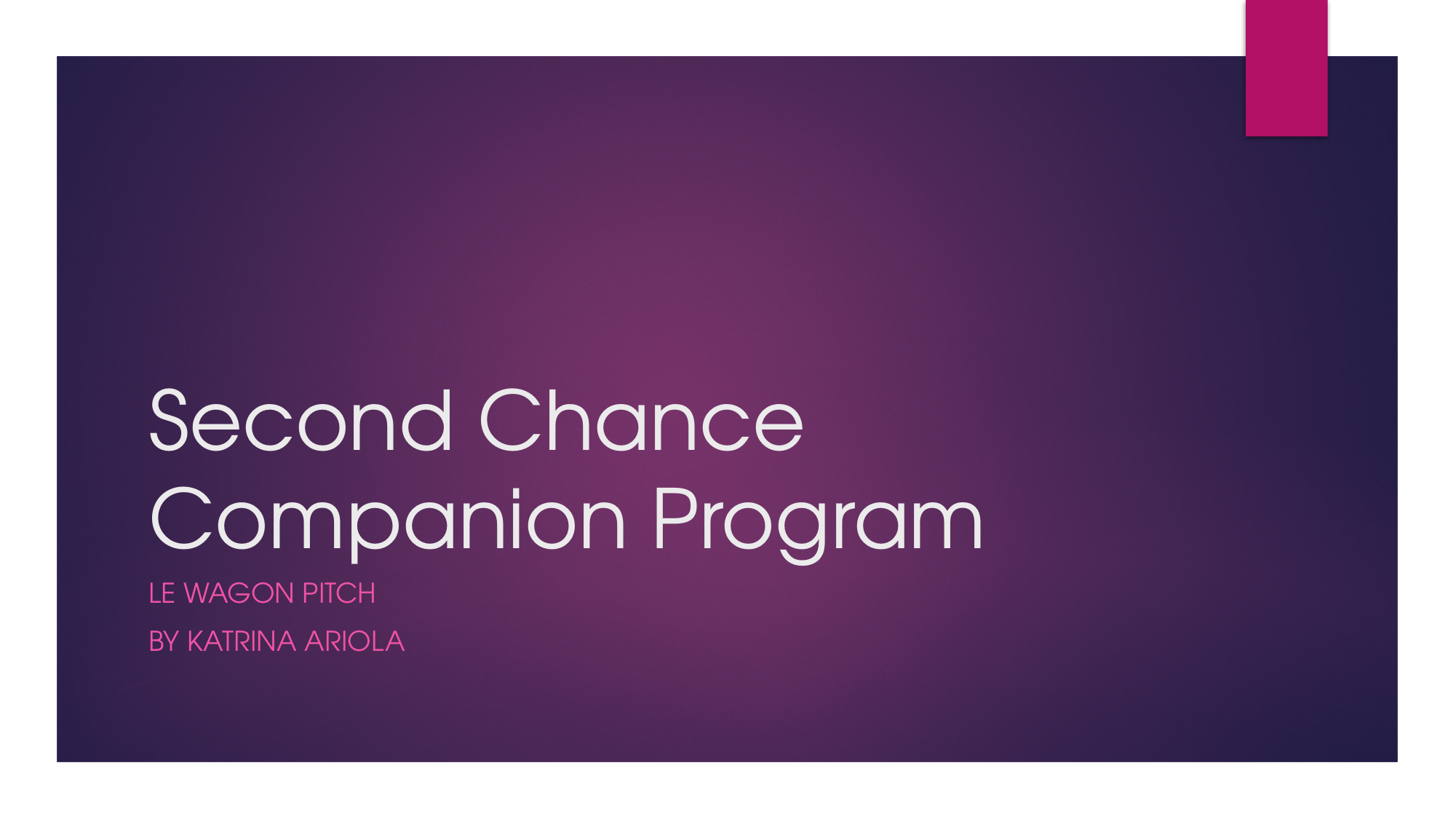

# Second Chance Companion Program
Le wagon Pitch
By katrina ariola